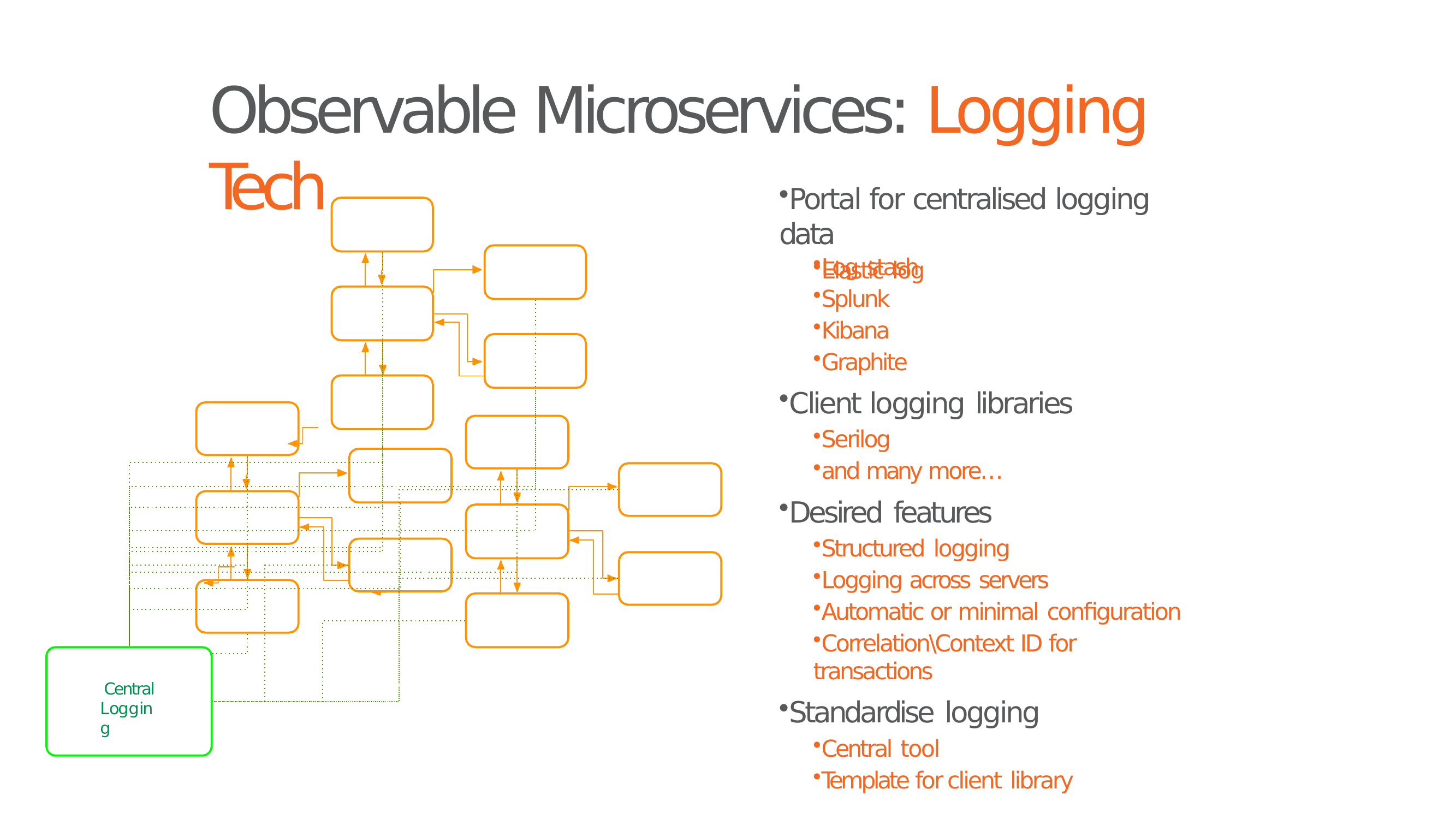

# Observable Microservices: Logging Tech
Portal for centralised logging data
Elastic log

Log stash
Splunk
Kibana
Graphite
Client logging libraries
Serilog
and many more…
Desired features
Structured logging
Logging across servers
Automatic or minimal configuration
Correlation\Context ID for transactions
Standardise logging
Central tool
Template for client library

Central  Logging